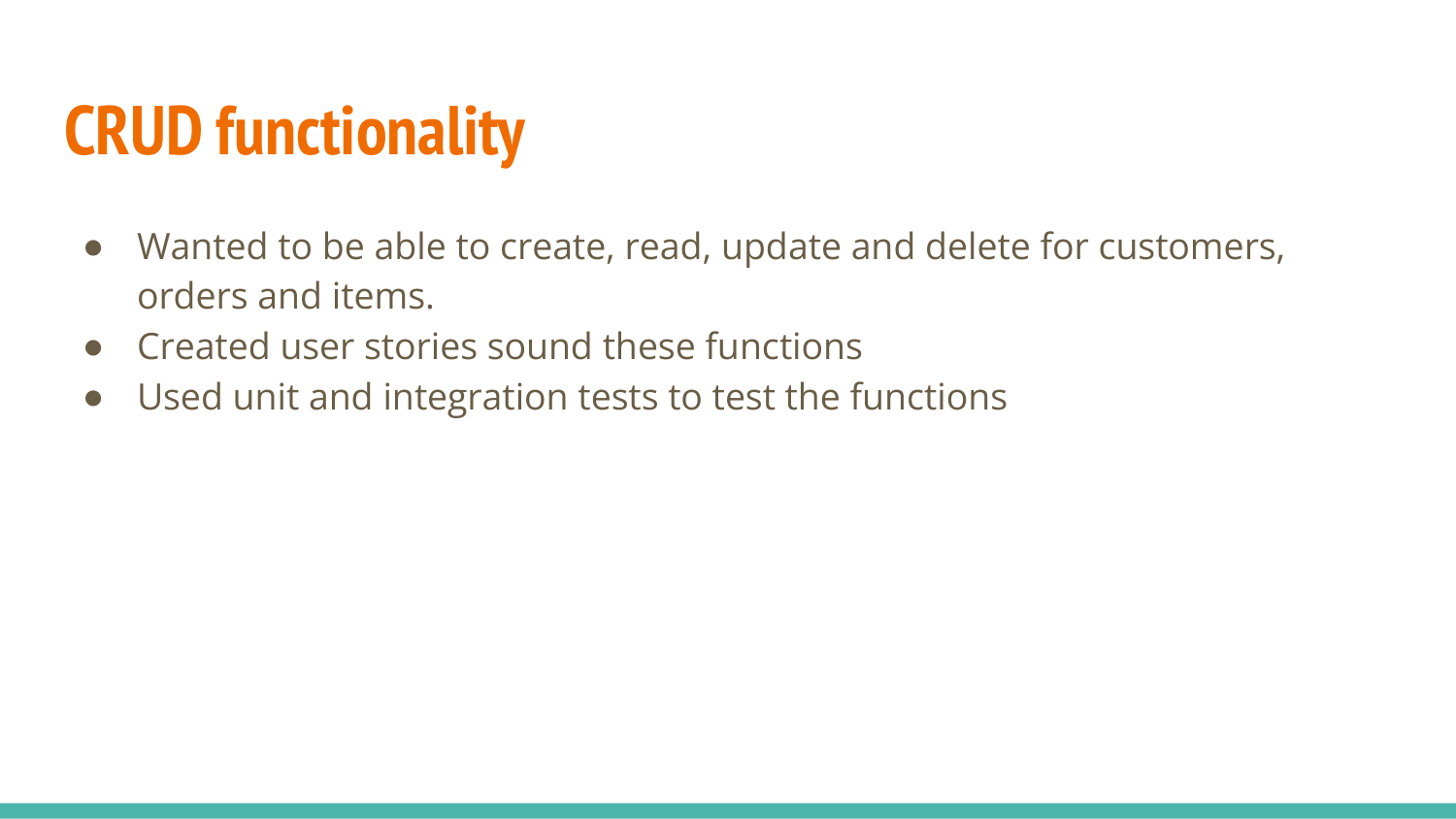

# CRUD functionality
Wanted to be able to create, read, update and delete for customers, orders and items.
Created user stories sound these functions
Used unit and integration tests to test the functions